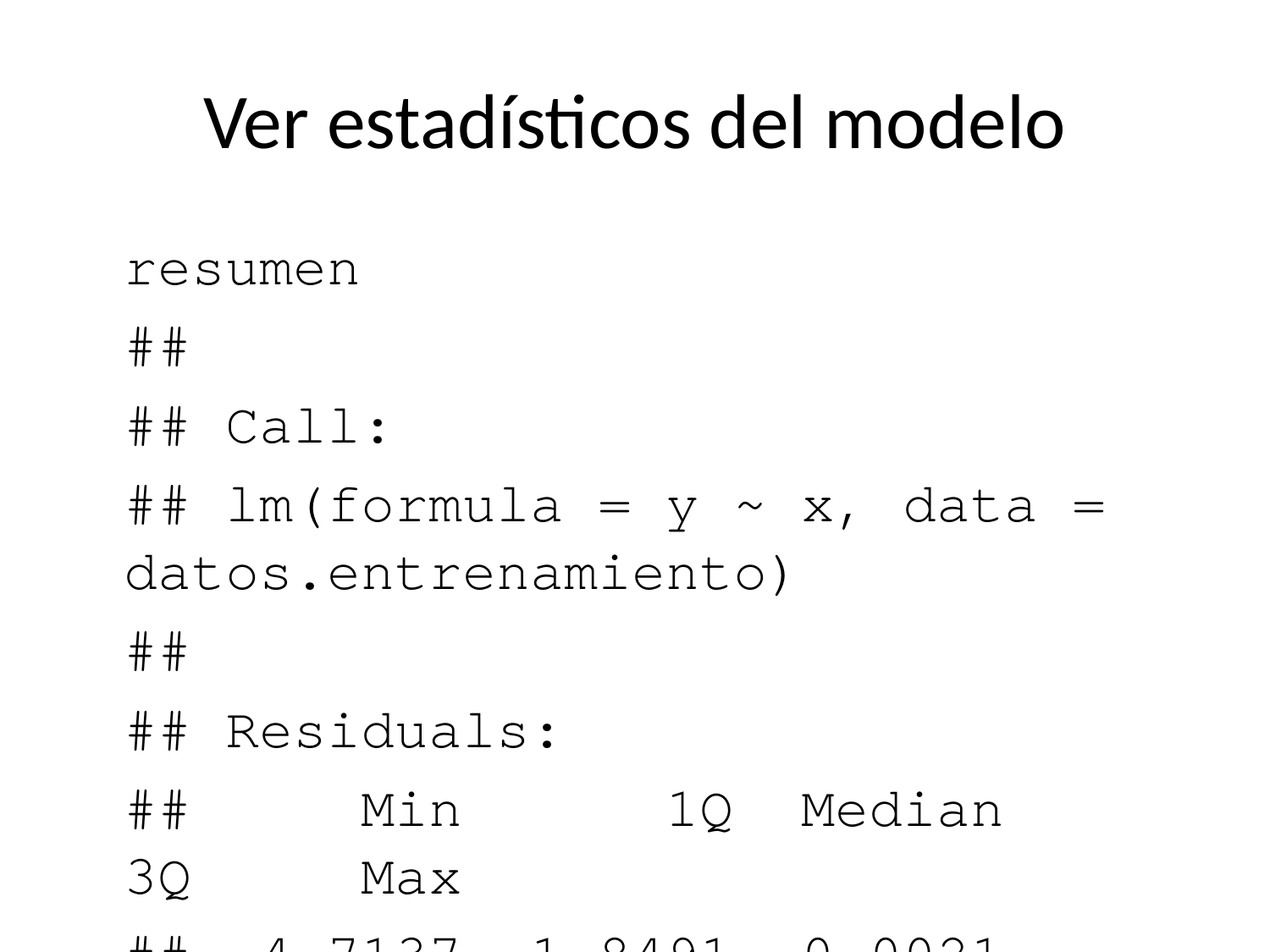

# Ver estadísticos del modelo
resumen
##
## Call:
## lm(formula = y ~ x, data = datos.entrenamiento)
##
## Residuals:
##     Min      1Q  Median      3Q     Max
## -4.7137 -1.8491 -0.0021  1.5804  5.2863
##
## Coefficients:
##             Estimate Std. Error t value Pr(>|t|)
## (Intercept)  12.0083     4.5137   2.660  0.02388 *
## x             1.0353     0.2373   4.363  0.00141 **
## ---
## Signif. codes:  0 '***' 0.001 '**' 0.01 '*' 0.05 '.' 0.1 ' ' 1
##
## Residual standard error: 3.008 on 10 degrees of freedom
## Multiple R-squared:  0.6556, Adjusted R-squared:  0.6211
## F-statistic: 19.03 on 1 and 10 DF,  p-value: 0.001415